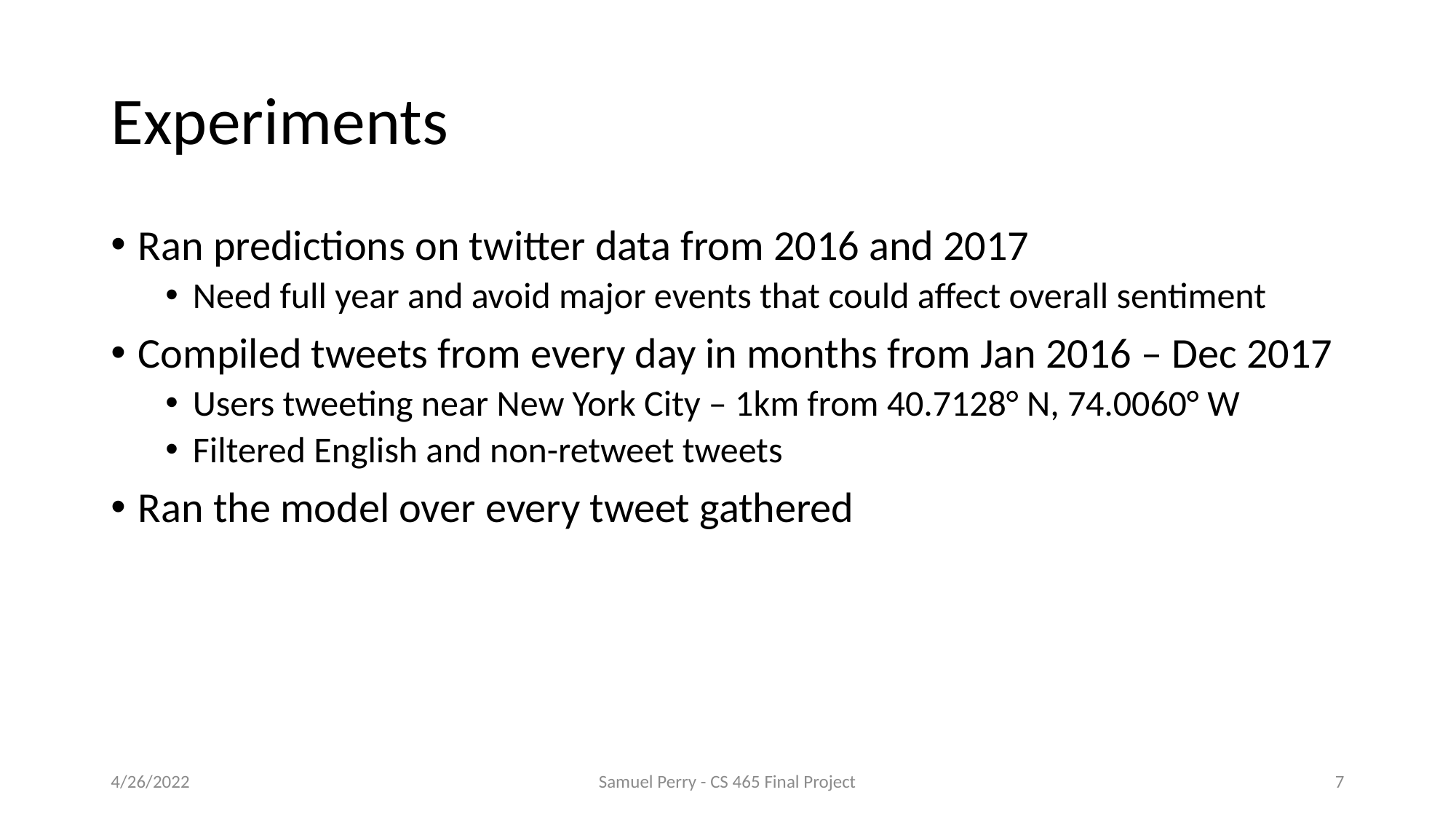

# Experiments
Ran predictions on twitter data from 2016 and 2017
Need full year and avoid major events that could affect overall sentiment
Compiled tweets from every day in months from Jan 2016 – Dec 2017
Users tweeting near New York City – 1km from 40.7128° N, 74.0060° W
Filtered English and non-retweet tweets
Ran the model over every tweet gathered

4/26/2022
Samuel Perry - CS 465 Final Project
7